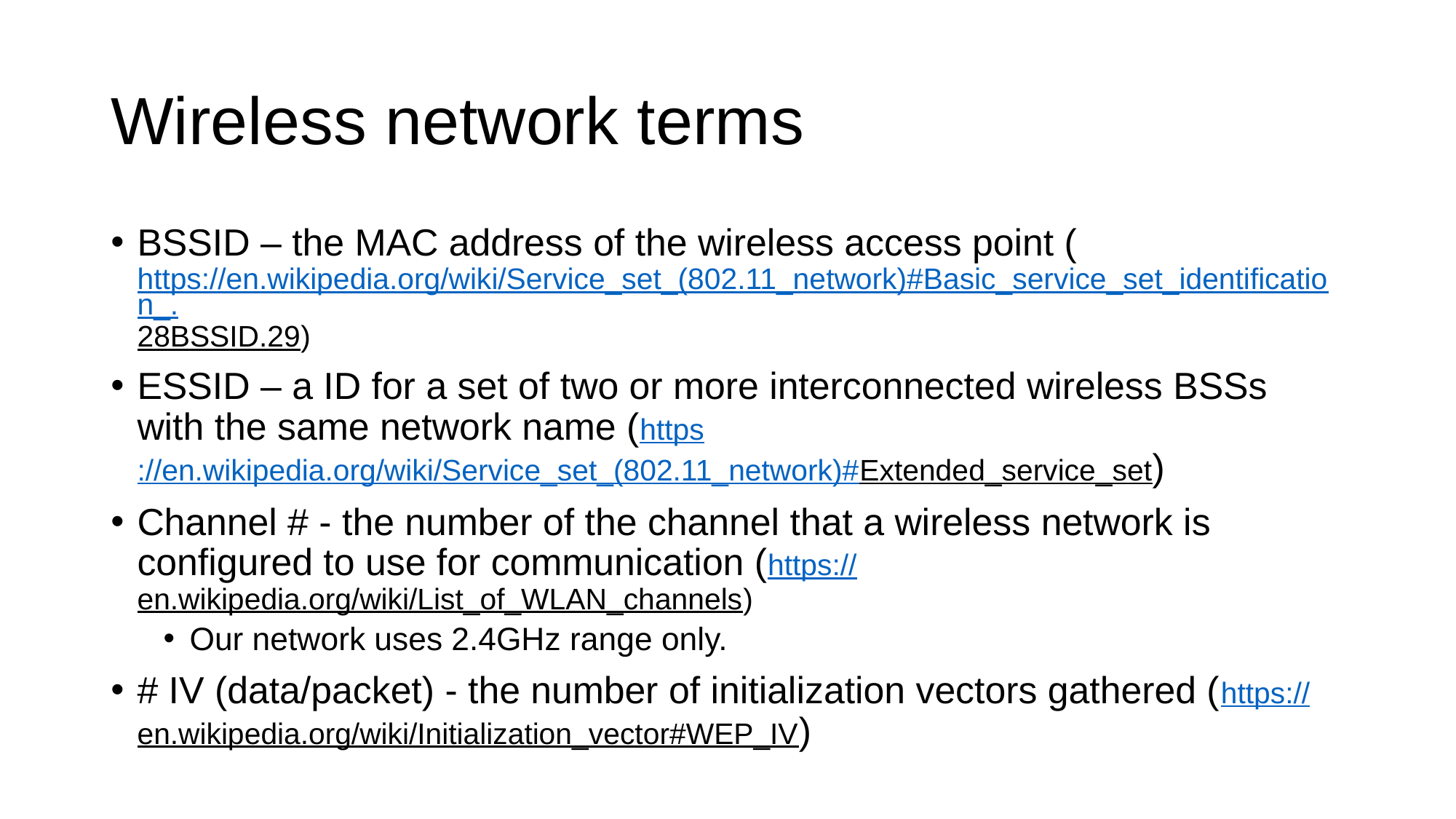

# Wireless network terms
BSSID – the MAC address of the wireless access point (https://en.wikipedia.org/wiki/Service_set_(802.11_network)#Basic_service_set_identification_.28BSSID.29)
ESSID – a ID for a set of two or more interconnected wireless BSSs with the same network name (https://en.wikipedia.org/wiki/Service_set_(802.11_network)#Extended_service_set)
Channel # - the number of the channel that a wireless network is configured to use for communication (https://en.wikipedia.org/wiki/List_of_WLAN_channels)
Our network uses 2.4GHz range only.
# IV (data/packet) - the number of initialization vectors gathered (https://en.wikipedia.org/wiki/Initialization_vector#WEP_IV)